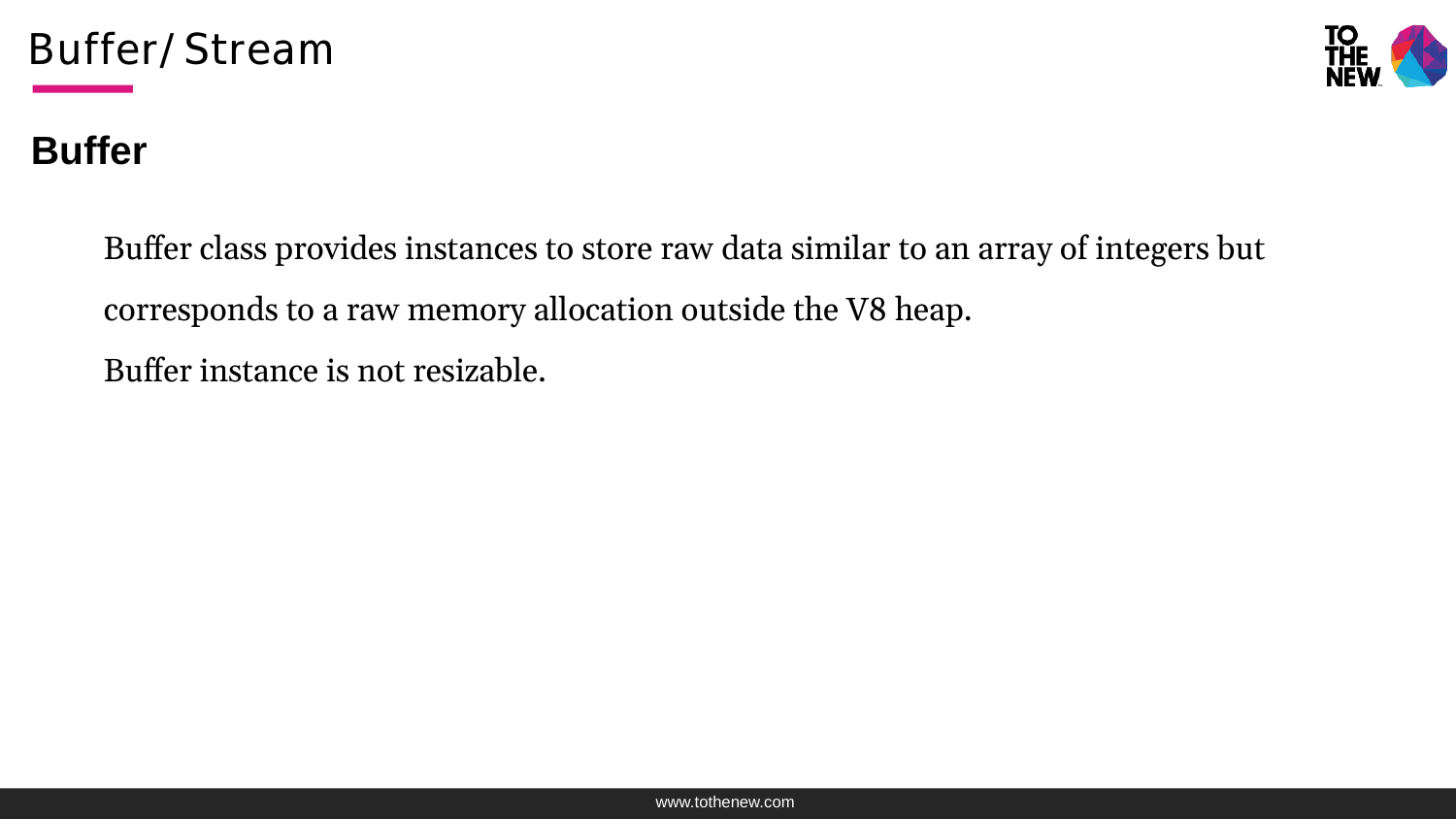

# Buffer/Stream
Buffer
Buffer class provides instances to store raw data similar to an array of integers but corresponds to a raw memory allocation outside the V8 heap.
Buffer instance is not resizable.